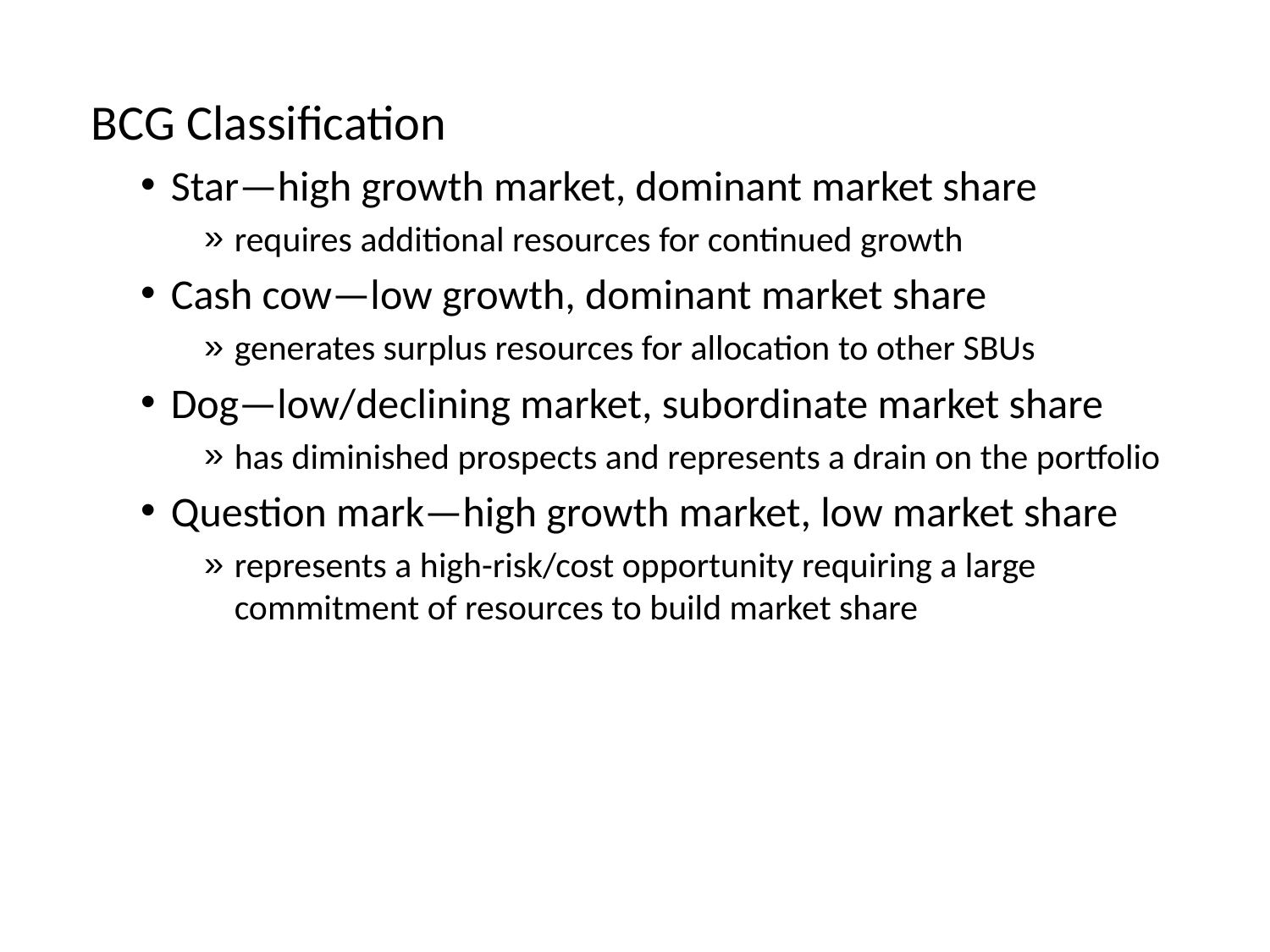

BCG Classification
Star—high growth market, dominant market share
requires additional resources for continued growth
Cash cow—low growth, dominant market share
generates surplus resources for allocation to other SBUs
Dog—low/declining market, subordinate market share
has diminished prospects and represents a drain on the portfolio
Question mark—high growth market, low market share
represents a high-risk/cost opportunity requiring a large commitment of resources to build market share